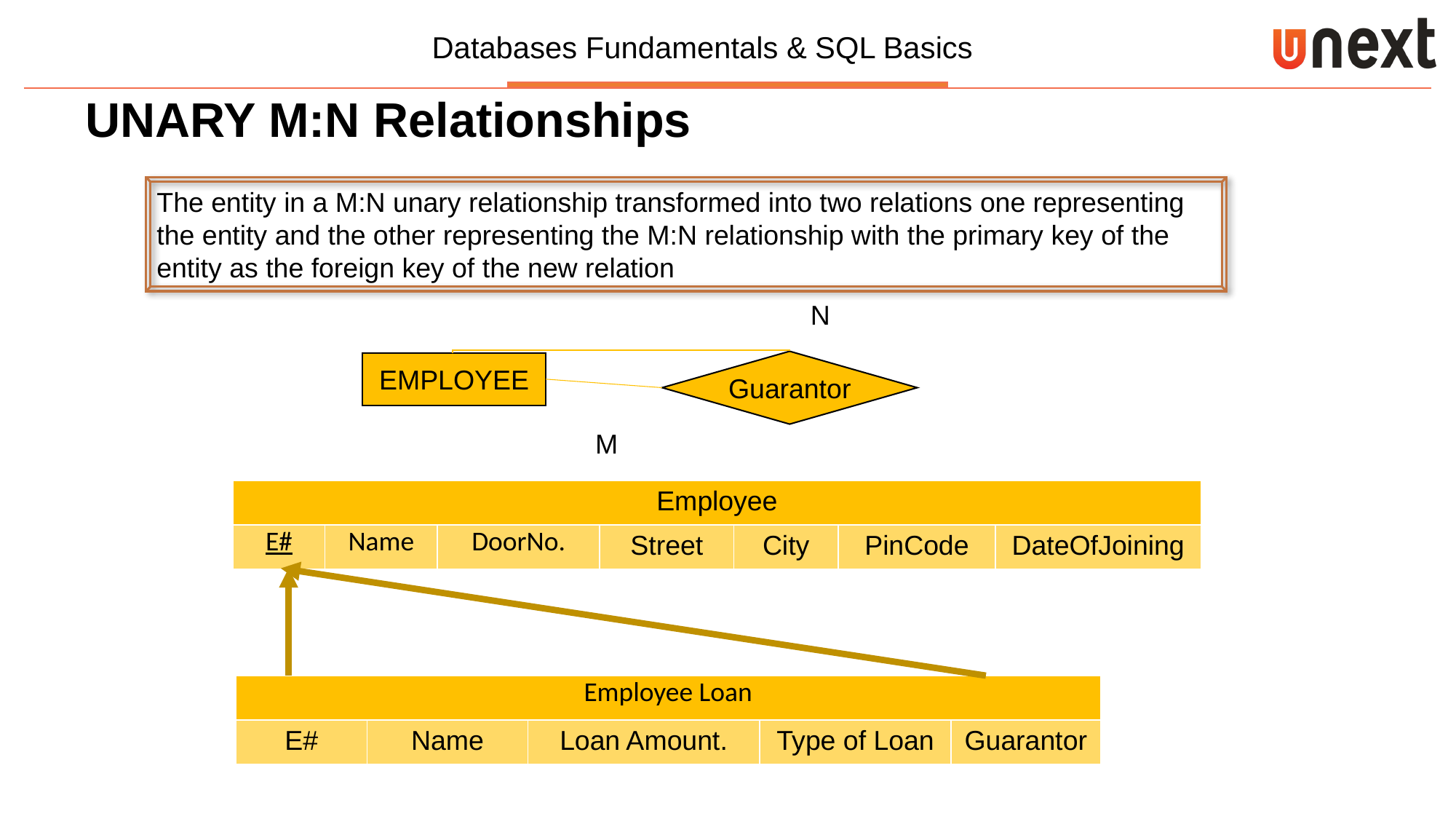

UNARY M:N Relationships

The entity in a M:N unary relationship transformed into two relations one representing the entity and the other representing the M:N relationship with the primary key of the entity as the foreign key of the new relation
N
Guarantor
EMPLOYEE
M
| Employee |  |  |  |  |  |  |
| --- | --- | --- | --- | --- | --- | --- |
| E# | Name | DoorNo. | Street | City | PinCode | DateOfJoining |
| Employee Loan |  |  |  |  |
| --- | --- | --- | --- | --- |
| E# | Name | Loan Amount. | Type of Loan | Guarantor |